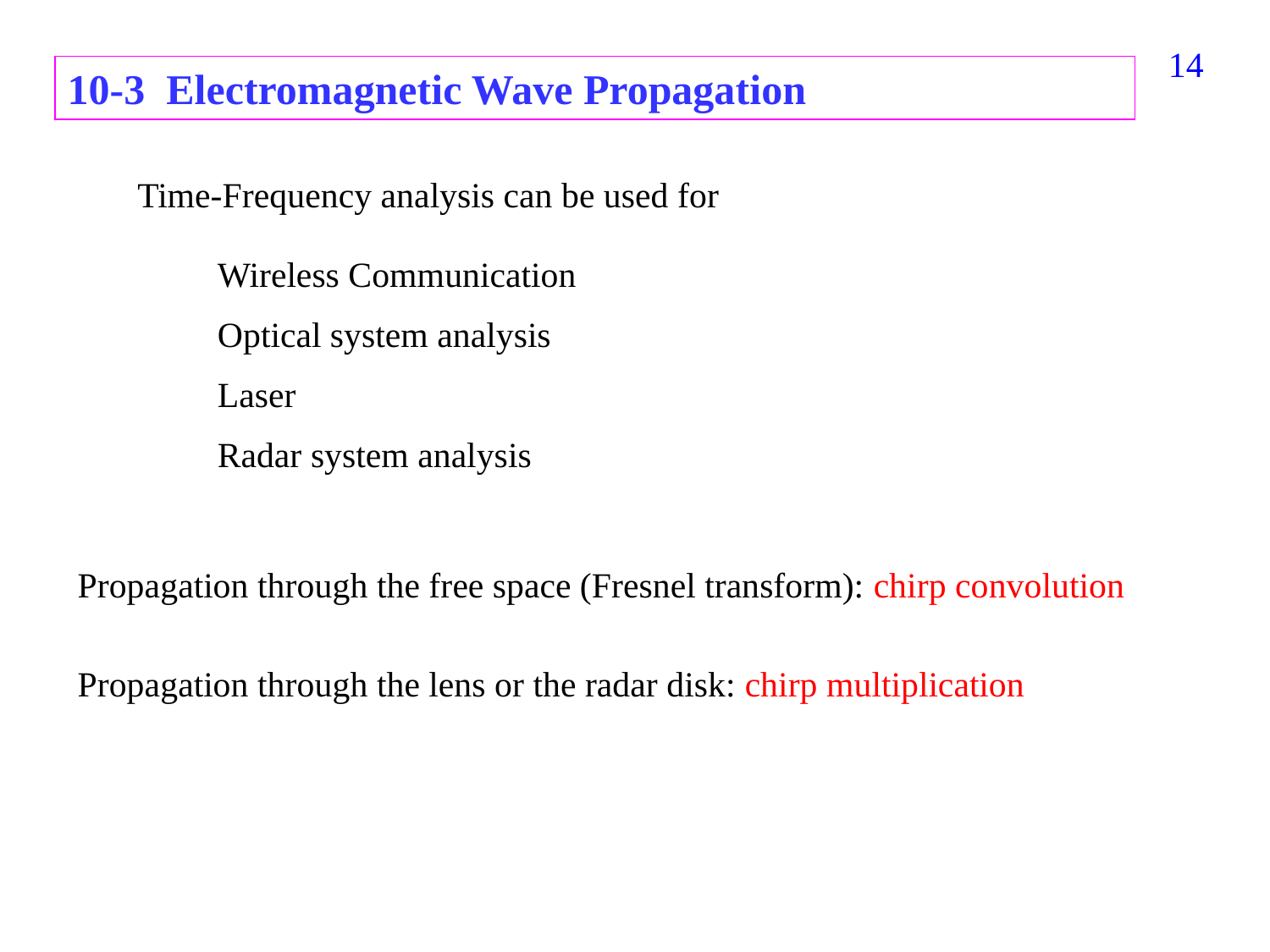

14
10-3  Electromagnetic Wave Propagation
Time-Frequency analysis can be used for
Wireless Communication
Optical system analysis
Laser
Radar system analysis
Propagation through the free space (Fresnel transform): chirp convolution
Propagation through the lens or the radar disk: chirp multiplication